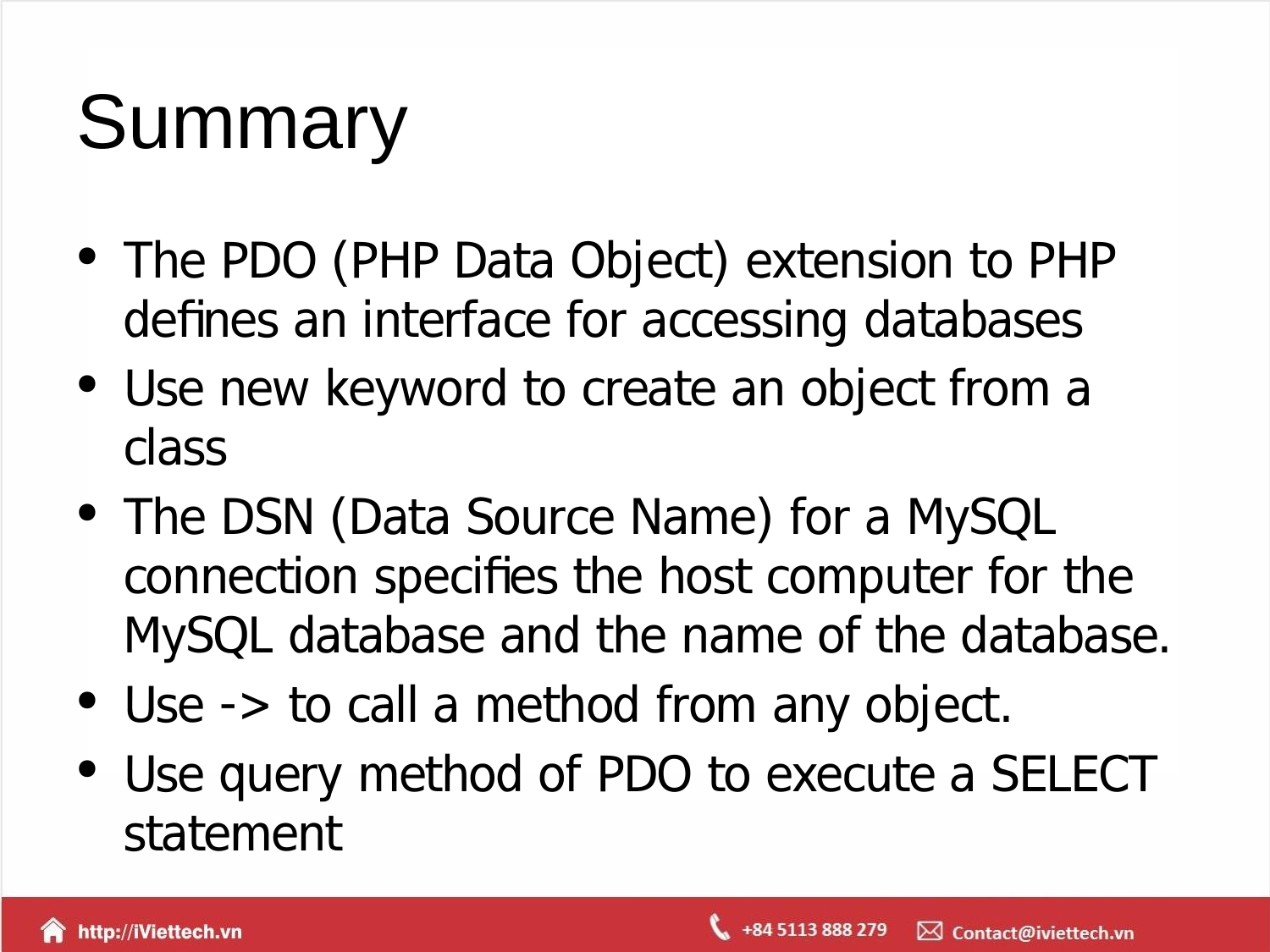

# Summary
The PDO (PHP Data Object) extension to PHP defines an interface for accessing databases
Use new keyword to create an object from a class
The DSN (Data Source Name) for a MySQL connection specifies the host computer for the MySQL database and the name of the database.
Use -> to call a method from any object.
Use query method of PDO to execute a SELECT statement